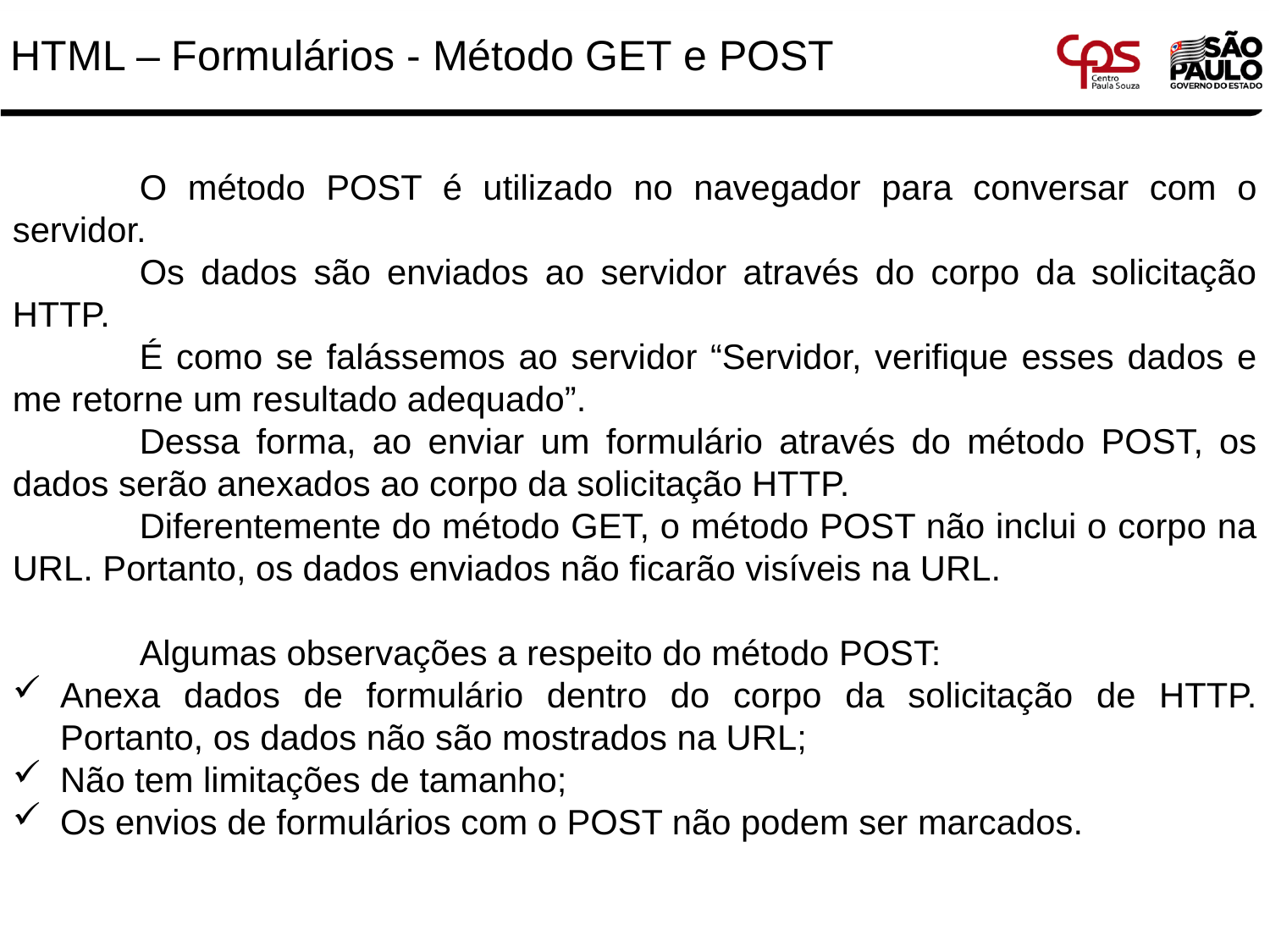

# HTML – Formulários - Método GET e POST
	O método POST é utilizado no navegador para conversar com o servidor.
	Os dados são enviados ao servidor através do corpo da solicitação HTTP.
	É como se falássemos ao servidor “Servidor, verifique esses dados e me retorne um resultado adequado”.
	Dessa forma, ao enviar um formulário através do método POST, os dados serão anexados ao corpo da solicitação HTTP.
	Diferentemente do método GET, o método POST não inclui o corpo na URL. Portanto, os dados enviados não ficarão visíveis na URL.

	Algumas observações a respeito do método POST:
Anexa dados de formulário dentro do corpo da solicitação de HTTP. Portanto, os dados não são mostrados na URL;
Não tem limitações de tamanho;
Os envios de formulários com o POST não podem ser marcados.